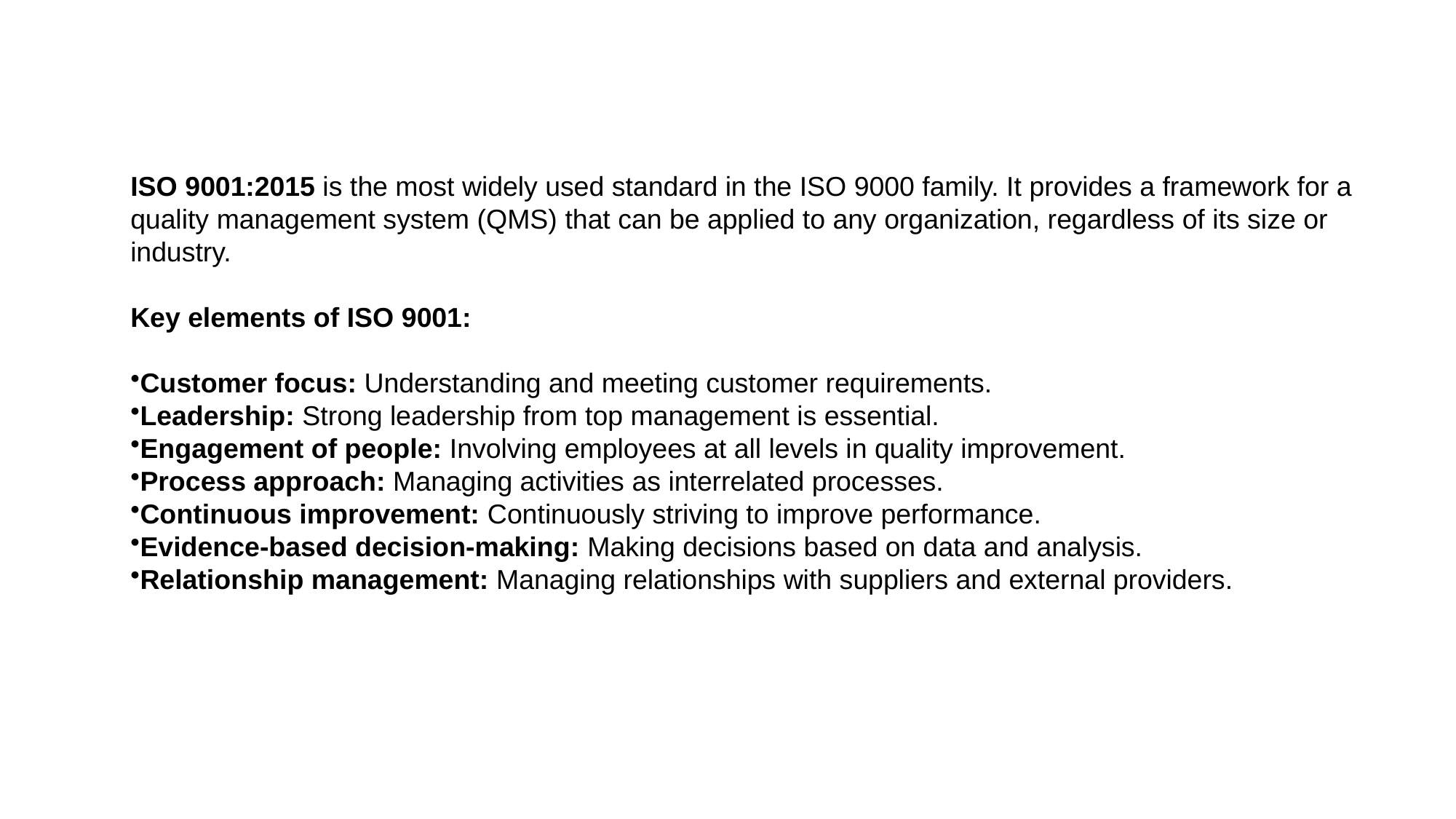

ISO 9001:2015 is the most widely used standard in the ISO 9000 family. It provides a framework for a quality management system (QMS) that can be applied to any organization, regardless of its size or industry.

Key elements of ISO 9001:

Customer focus: Understanding and meeting customer requirements.
Leadership: Strong leadership from top management is essential.
Engagement of people: Involving employees at all levels in quality improvement.
Process approach: Managing activities as interrelated processes.
Continuous improvement: Continuously striving to improve performance.
Evidence-based decision-making: Making decisions based on data and analysis.
Relationship management: Managing relationships with suppliers and external providers.